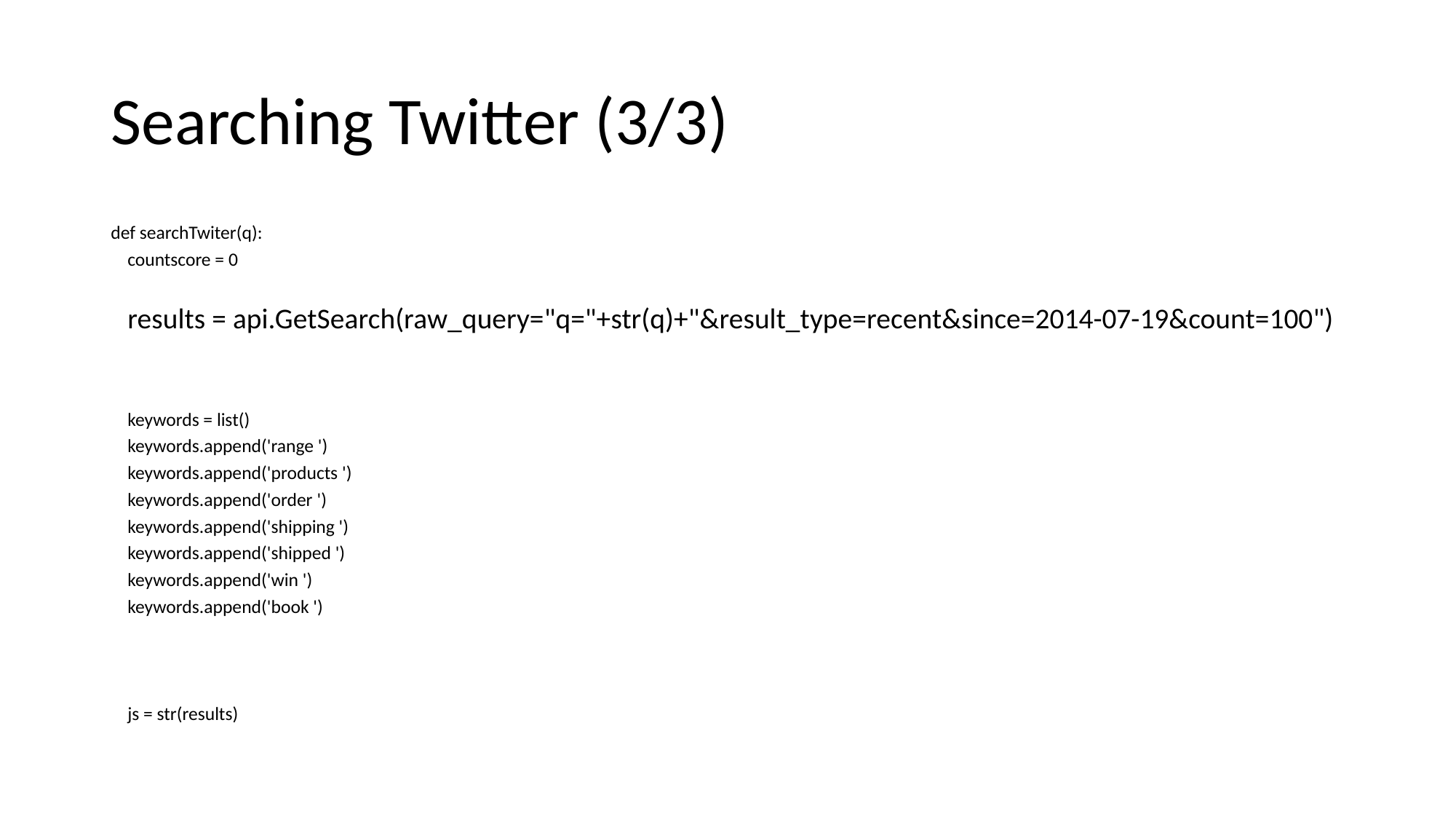

# Searching Twitter (3/3)
def searchTwiter(q):
    countscore = 0

    results = api.GetSearch(raw_query="q="+str(q)+"&result_type=recent&since=2014-07-19&count=100")

    keywords = list()
    keywords.append('range ')
    keywords.append('products ')
    keywords.append('order ')
    keywords.append('shipping ')
    keywords.append('shipped ')
    keywords.append('win ')
    keywords.append('book ')

    js = str(results)